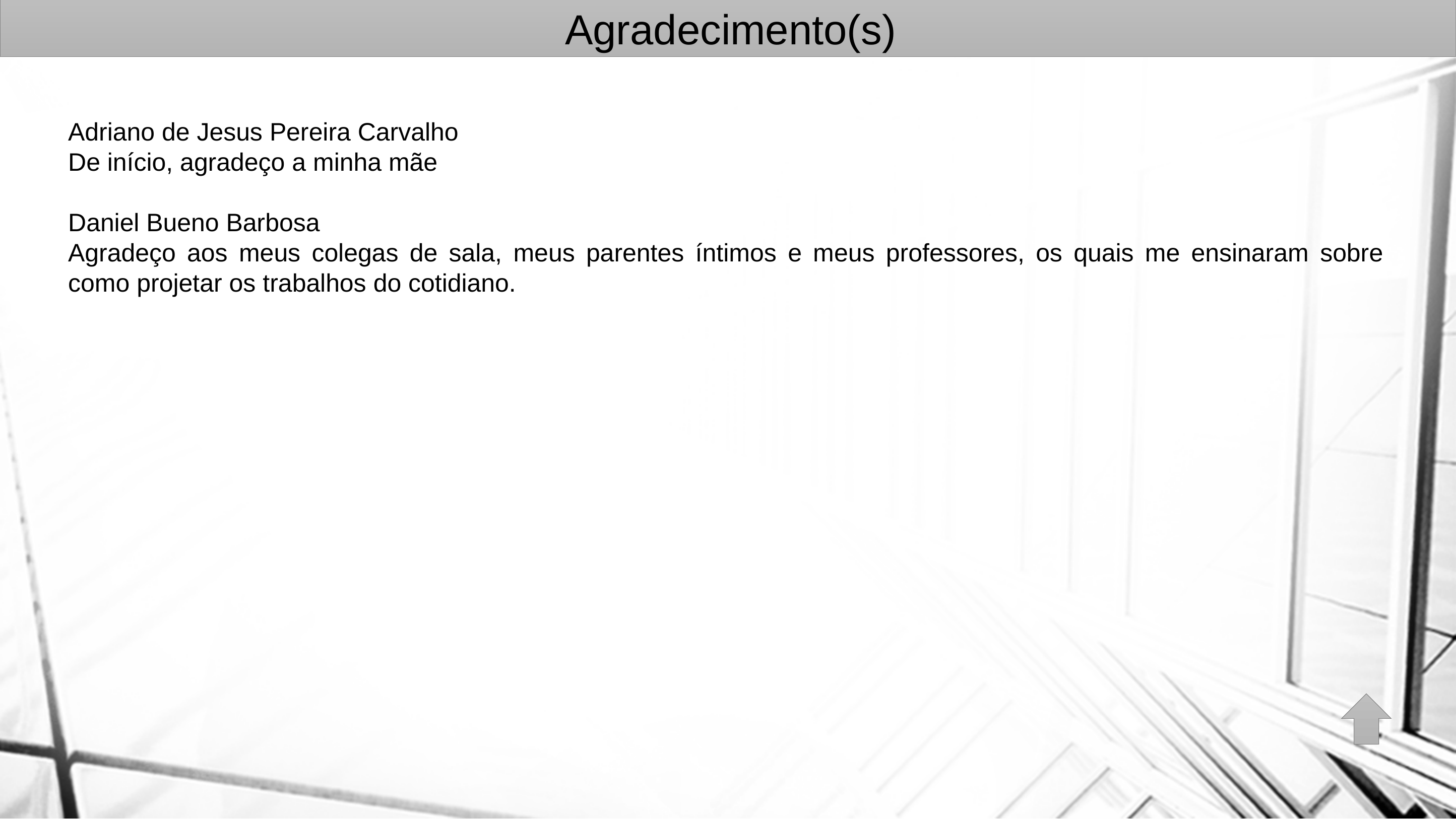

Agradecimento(s)
Adriano de Jesus Pereira Carvalho
De início, agradeço a minha mãe

Daniel Bueno Barbosa
Agradeço aos meus colegas de sala, meus parentes íntimos e meus professores, os quais me ensinaram sobre como projetar os trabalhos do cotidiano.